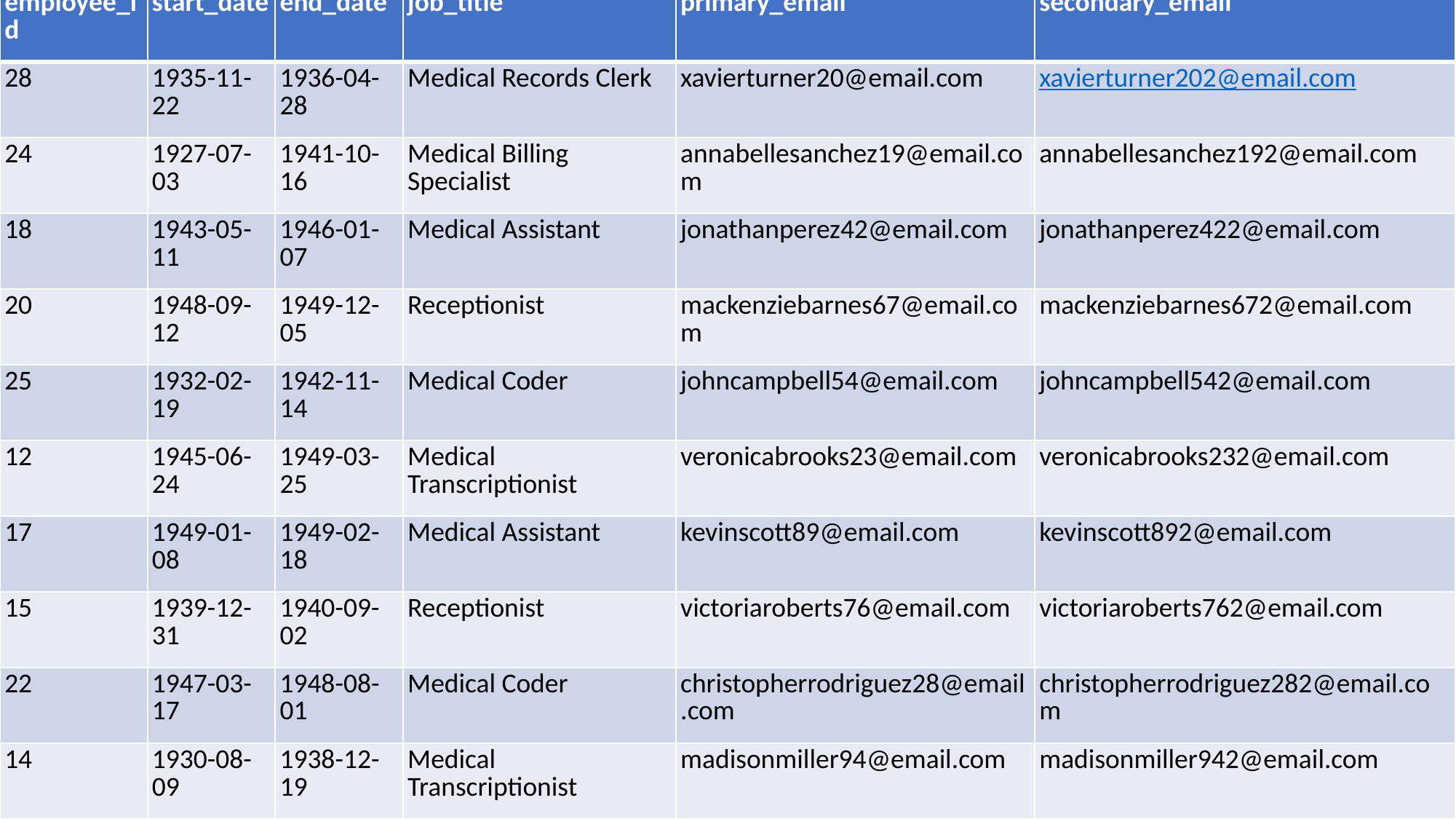

| employee\_id | start\_date | end\_date | job\_title | primary\_email | secondary\_email |
| --- | --- | --- | --- | --- | --- |
| 28 | 1935-11-22 | 1936-04-28 | Medical Records Clerk | xavierturner20@email.com | xavierturner202@email.com |
| 24 | 1927-07-03 | 1941-10-16 | Medical Billing Specialist | annabellesanchez19@email.com | annabellesanchez192@email.com |
| 18 | 1943-05-11 | 1946-01-07 | Medical Assistant | jonathanperez42@email.com | jonathanperez422@email.com |
| 20 | 1948-09-12 | 1949-12-05 | Receptionist | mackenziebarnes67@email.com | mackenziebarnes672@email.com |
| 25 | 1932-02-19 | 1942-11-14 | Medical Coder | johncampbell54@email.com | johncampbell542@email.com |
| 12 | 1945-06-24 | 1949-03-25 | Medical Transcriptionist | veronicabrooks23@email.com | veronicabrooks232@email.com |
| 17 | 1949-01-08 | 1949-02-18 | Medical Assistant | kevinscott89@email.com | kevinscott892@email.com |
| 15 | 1939-12-31 | 1940-09-02 | Receptionist | victoriaroberts76@email.com | victoriaroberts762@email.com |
| 22 | 1947-03-17 | 1948-08-01 | Medical Coder | christopherrodriguez28@email.com | christopherrodriguez282@email.com |
| 14 | 1930-08-09 | 1938-12-19 | Medical Transcriptionist | madisonmiller94@email.com | madisonmiller942@email.com |